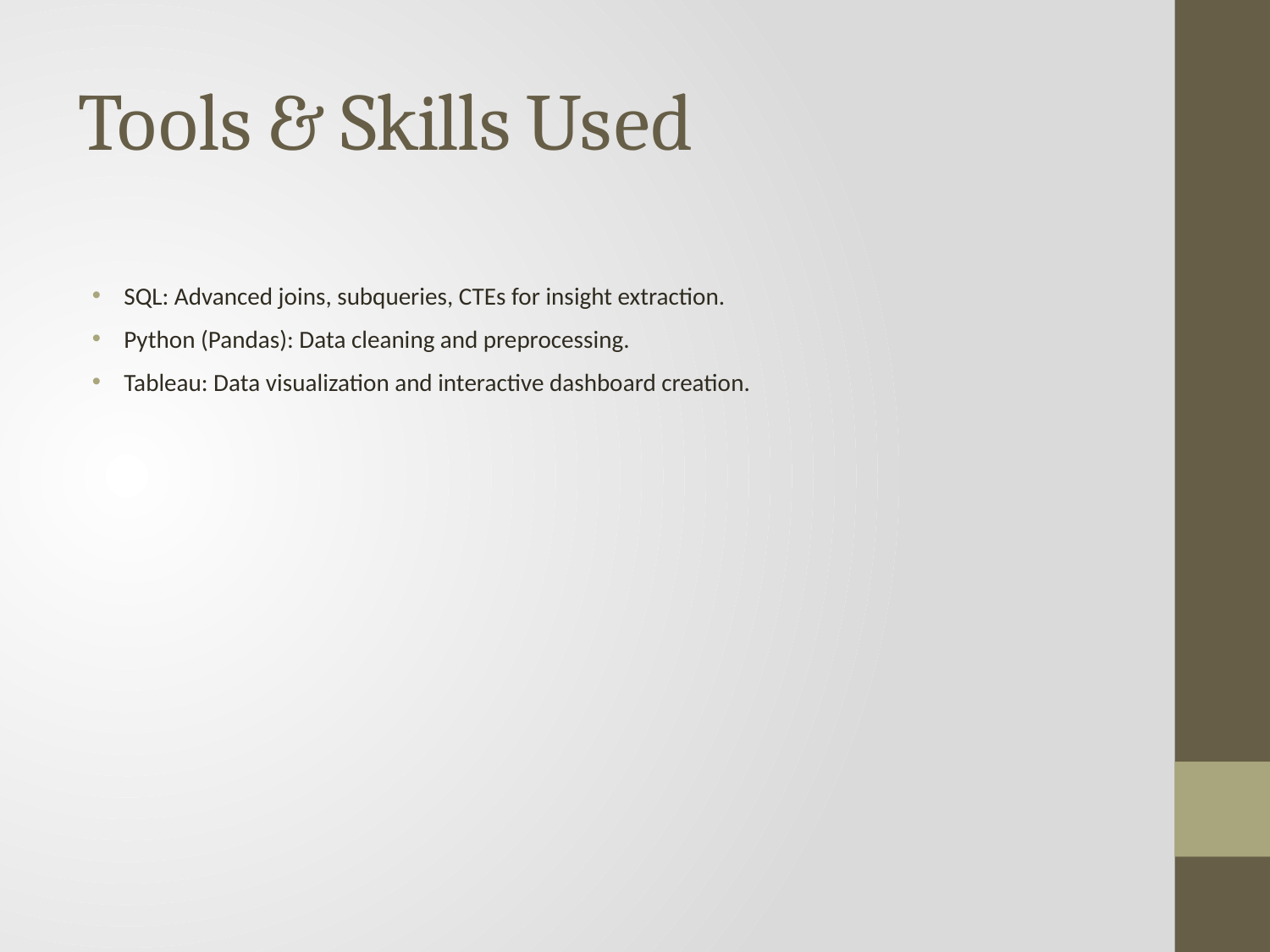

# Tools & Skills Used

SQL: Advanced joins, subqueries, CTEs for insight extraction.
Python (Pandas): Data cleaning and preprocessing.
Tableau: Data visualization and interactive dashboard creation.